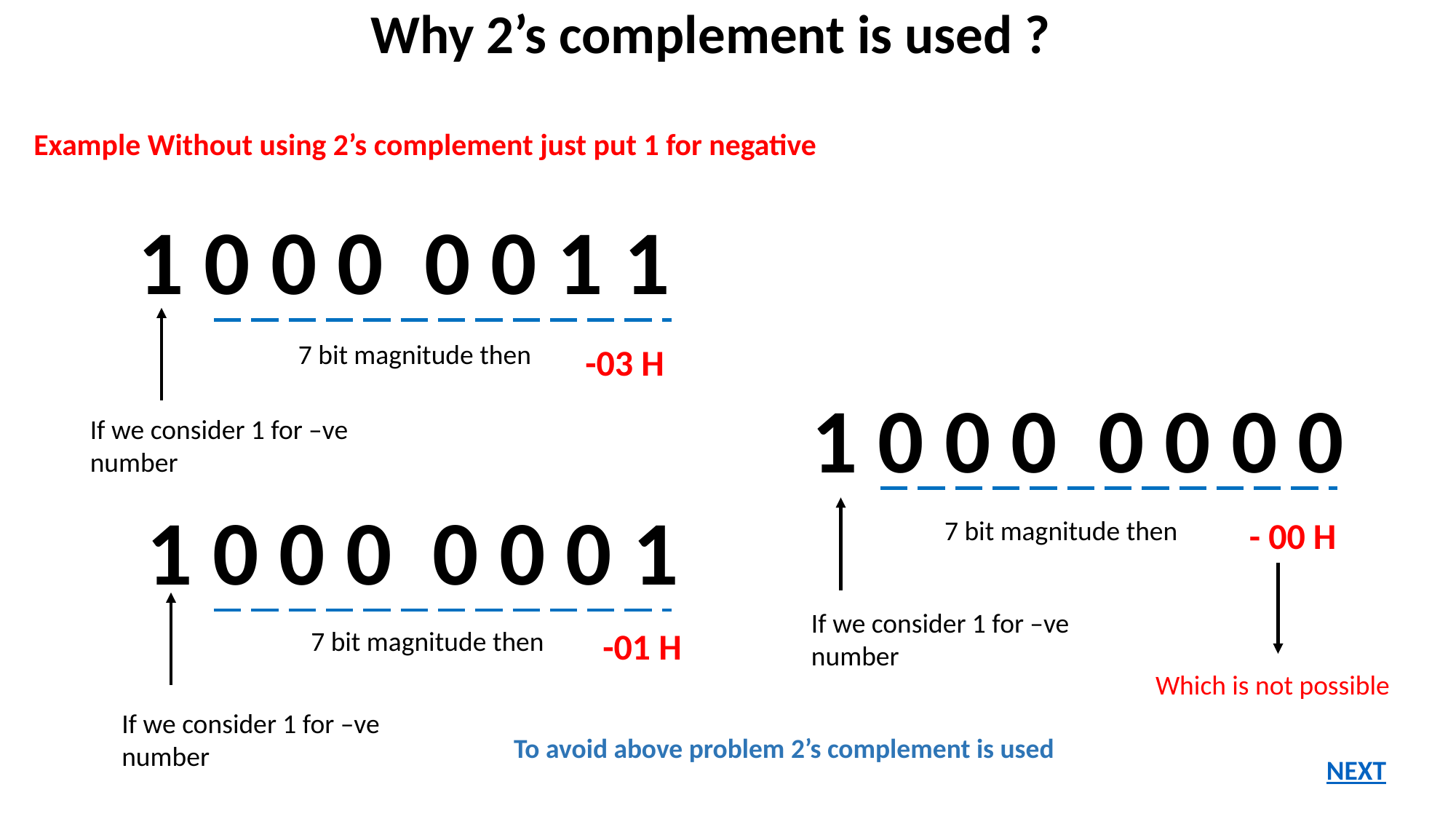

Why 2’s complement is used ?
Example Without using 2’s complement just put 1 for negative
1 0 0 0  0 0 1 1
7 bit magnitude then
-03 H
1 0 0 0  0 0 0 0
If we consider 1 for –ve number
1 0 0 0  0 0 0 1
7 bit magnitude then
- 00 H
If we consider 1 for –ve number
-01 H
7 bit magnitude then
Which is not possible
If we consider 1 for –ve number
To avoid above problem 2’s complement is used
NEXT